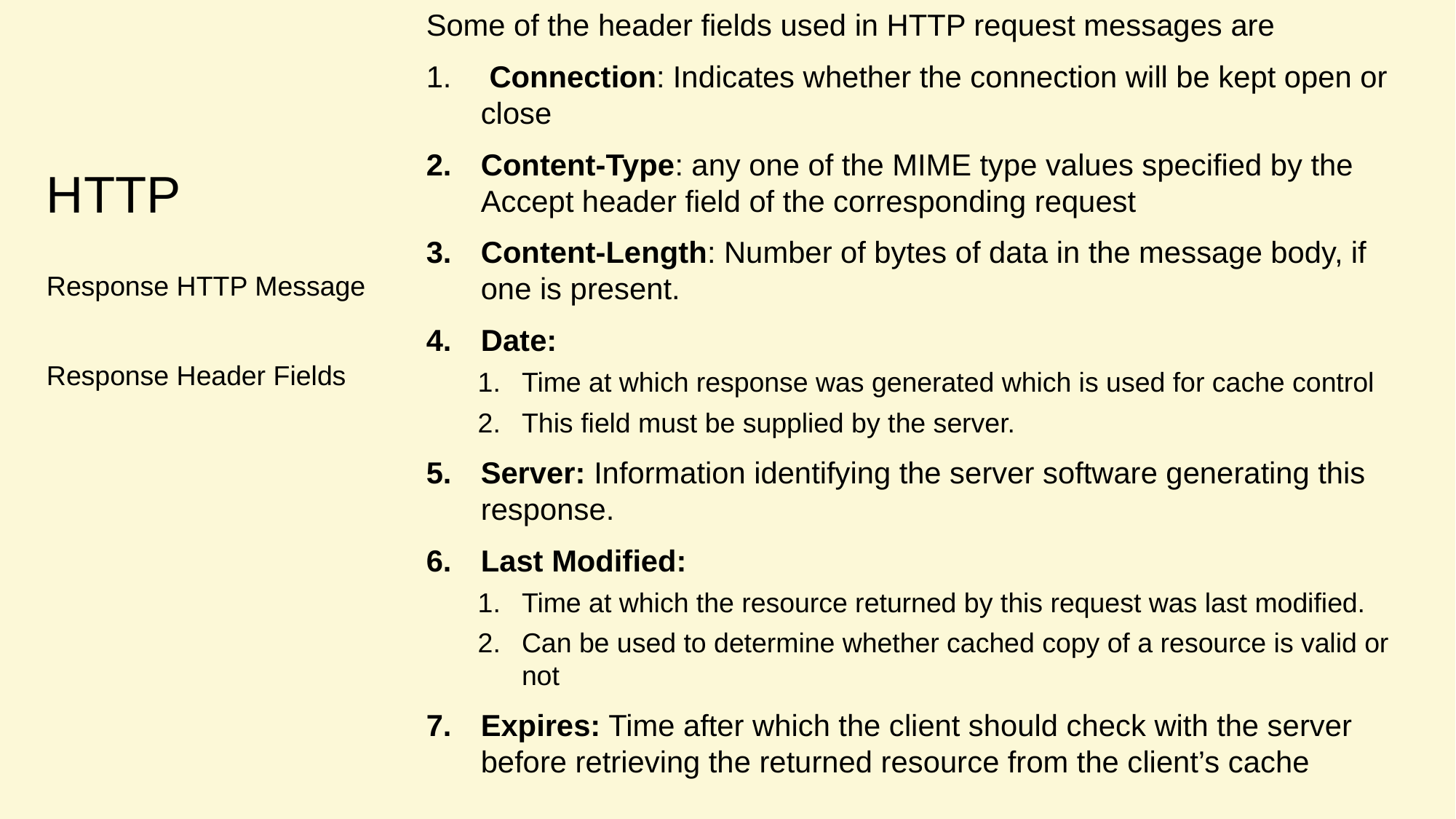

Some of the header fields used in HTTP request messages are
 Connection: Indicates whether the connection will be kept open or close
Content-Type: any one of the MIME type values specified by the Accept header field of the corresponding request
Content-Length: Number of bytes of data in the message body, if one is present.
Date:
Time at which response was generated which is used for cache control
This field must be supplied by the server.
Server: Information identifying the server software generating this response.
Last Modified:
Time at which the resource returned by this request was last modified.
Can be used to determine whether cached copy of a resource is valid or not
Expires: Time after which the client should check with the server before retrieving the returned resource from the client’s cache

# HTTP
Response HTTP Message

Response Header Fields